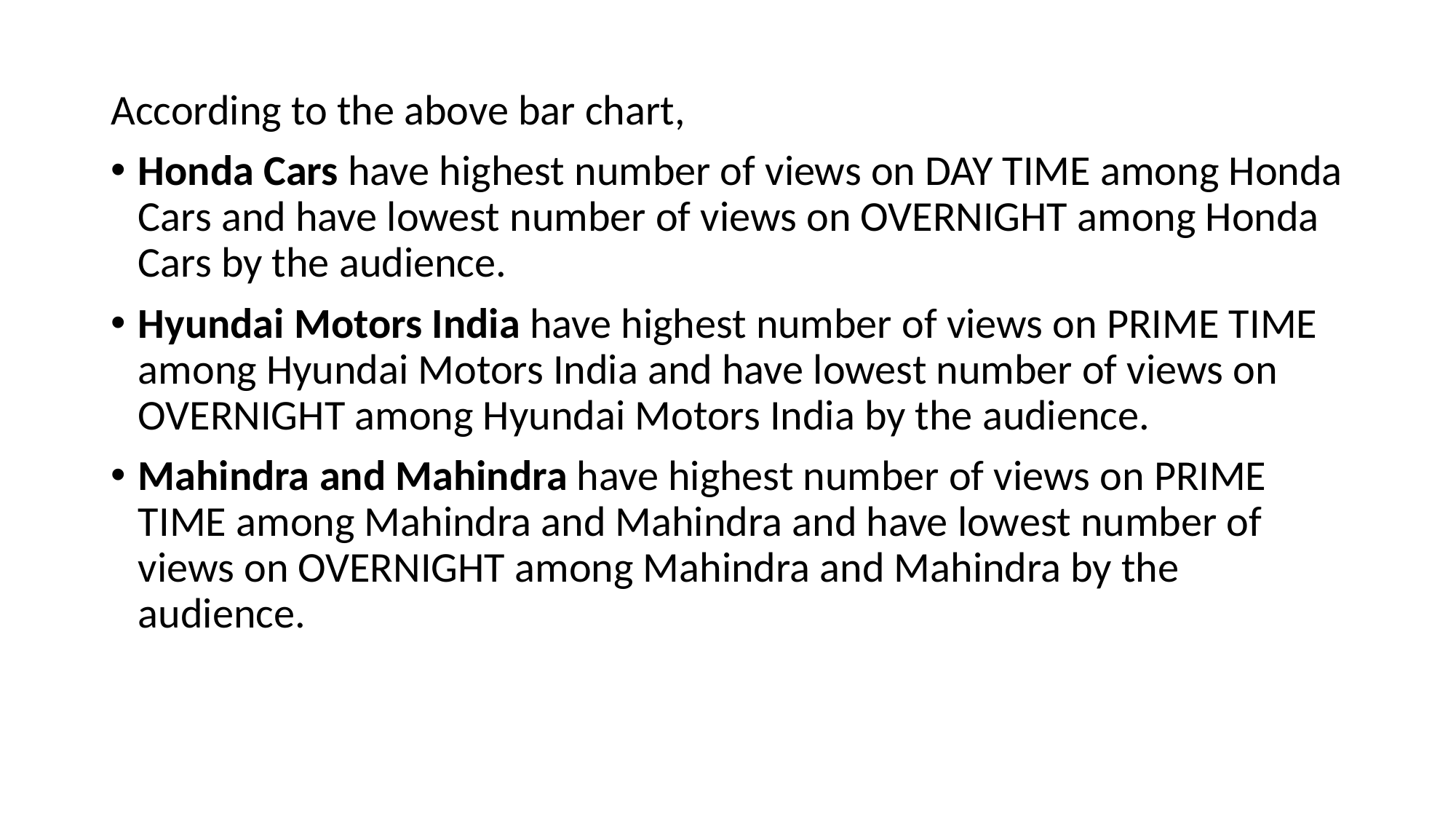

According to the above bar chart,
Honda Cars have highest number of views on DAY TIME among Honda Cars and have lowest number of views on OVERNIGHT among Honda Cars by the audience.
Hyundai Motors India have highest number of views on PRIME TIME among Hyundai Motors India and have lowest number of views on OVERNIGHT among Hyundai Motors India by the audience.
Mahindra and Mahindra have highest number of views on PRIME TIME among Mahindra and Mahindra and have lowest number of views on OVERNIGHT among Mahindra and Mahindra by the audience.

#